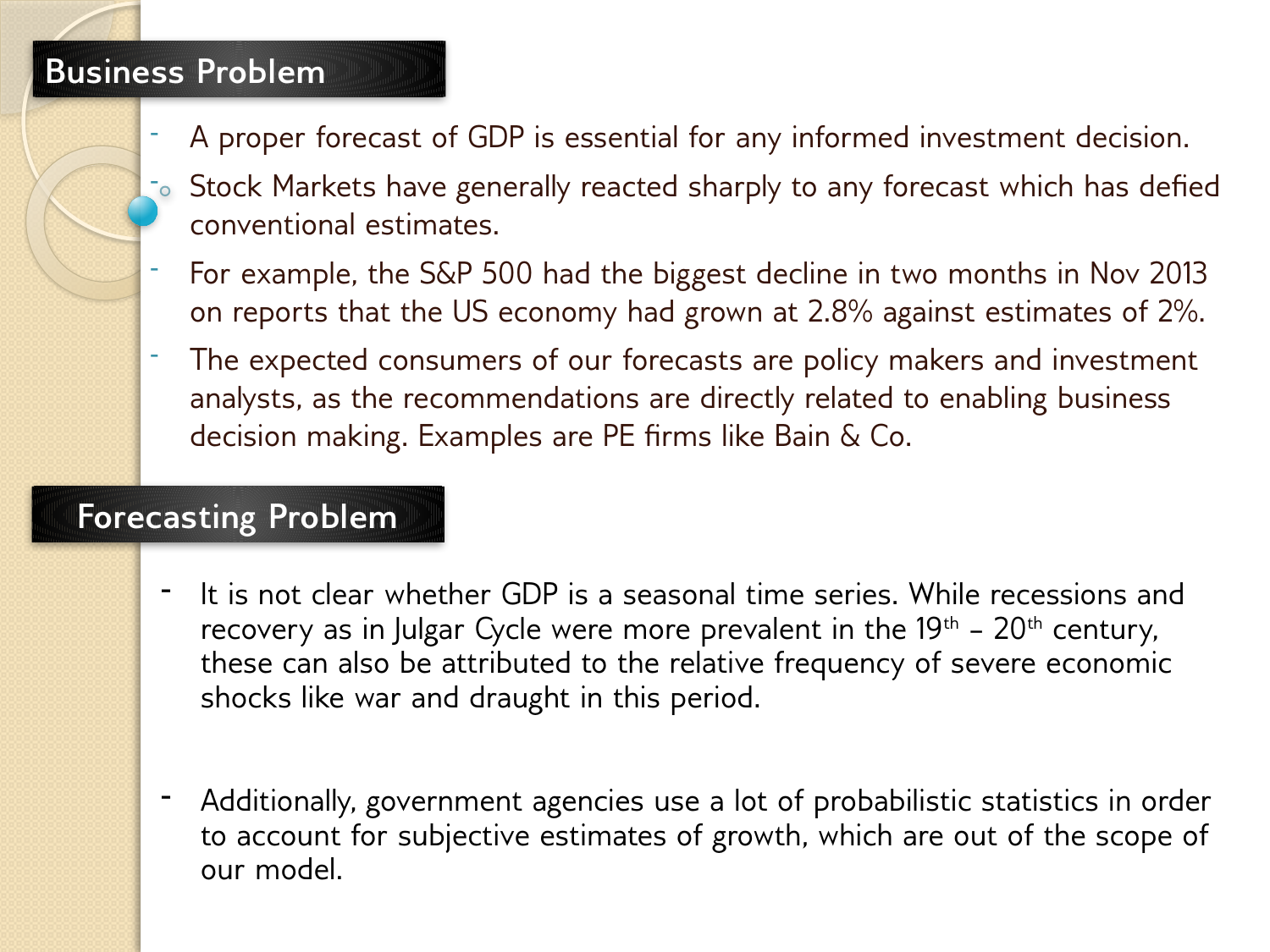

# Business Problem
A proper forecast of GDP is essential for any informed investment decision.
Stock Markets have generally reacted sharply to any forecast which has defied conventional estimates.
For example, the S&P 500 had the biggest decline in two months in Nov 2013 on reports that the US economy had grown at 2.8% against estimates of 2%.
The expected consumers of our forecasts are policy makers and investment analysts, as the recommendations are directly related to enabling business decision making. Examples are PE firms like Bain & Co.

Forecasting Problem
It is not clear whether GDP is a seasonal time series. While recessions and recovery as in Julgar Cycle were more prevalent in the 19th – 20th century, these can also be attributed to the relative frequency of severe economic shocks like war and draught in this period.

Additionally, government agencies use a lot of probabilistic statistics in order to account for subjective estimates of growth, which are out of the scope of our model.